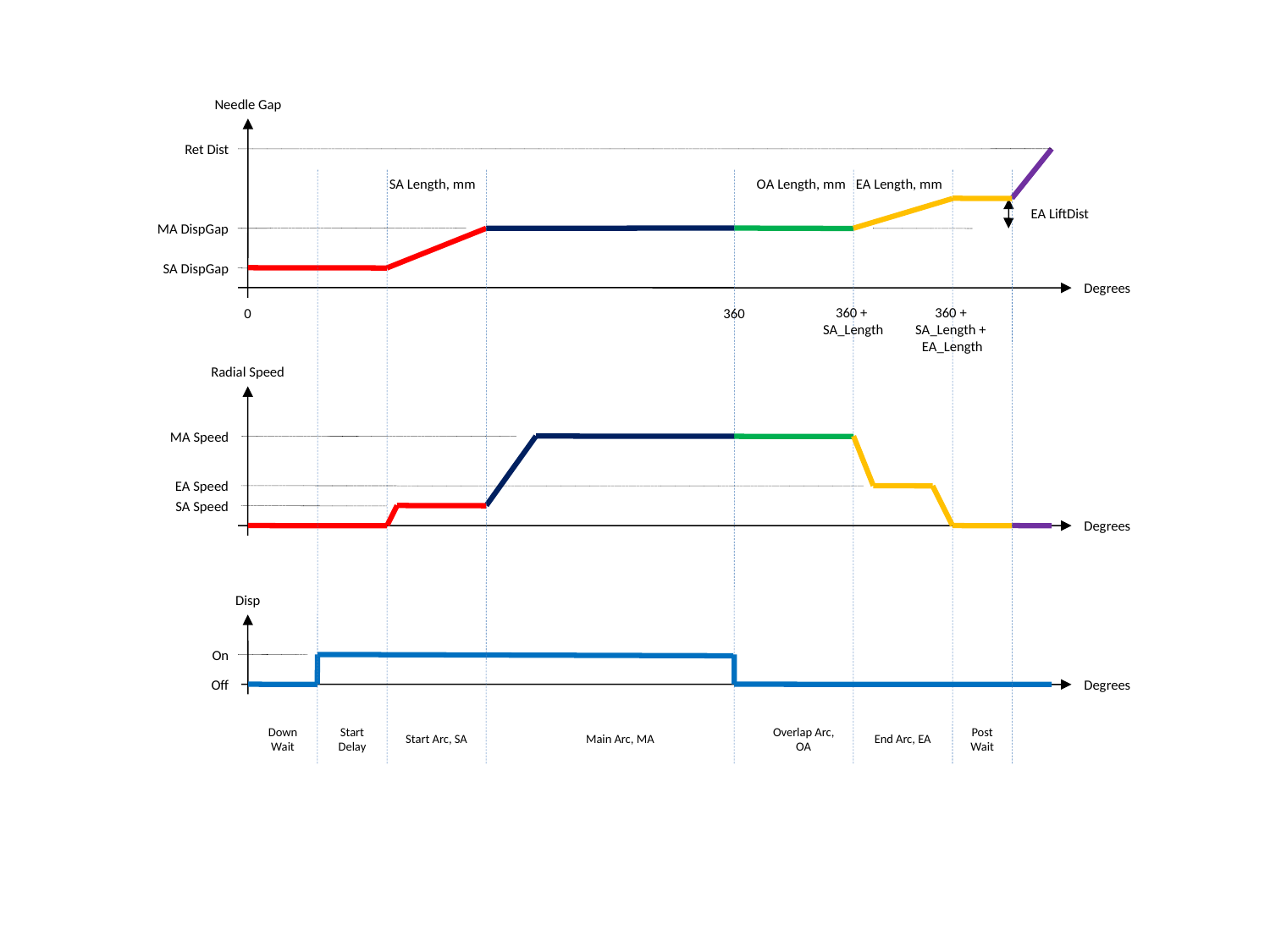

Needle Gap
Ret Dist
SA Length, mm
OA Length, mm
EA Length, mm
EA LiftDist
MA DispGap
SA DispGap
Degrees
0
360
360 +
SA_Length
360 +
SA_Length +
EA_Length
Radial Speed
MA Speed
EA Speed
SA Speed
Degrees
Disp
On
Degrees
Off
Down
Wait
Start Delay
Start Arc, SA
Main Arc, MA
Overlap Arc, OA
End Arc, EA
Post
Wait